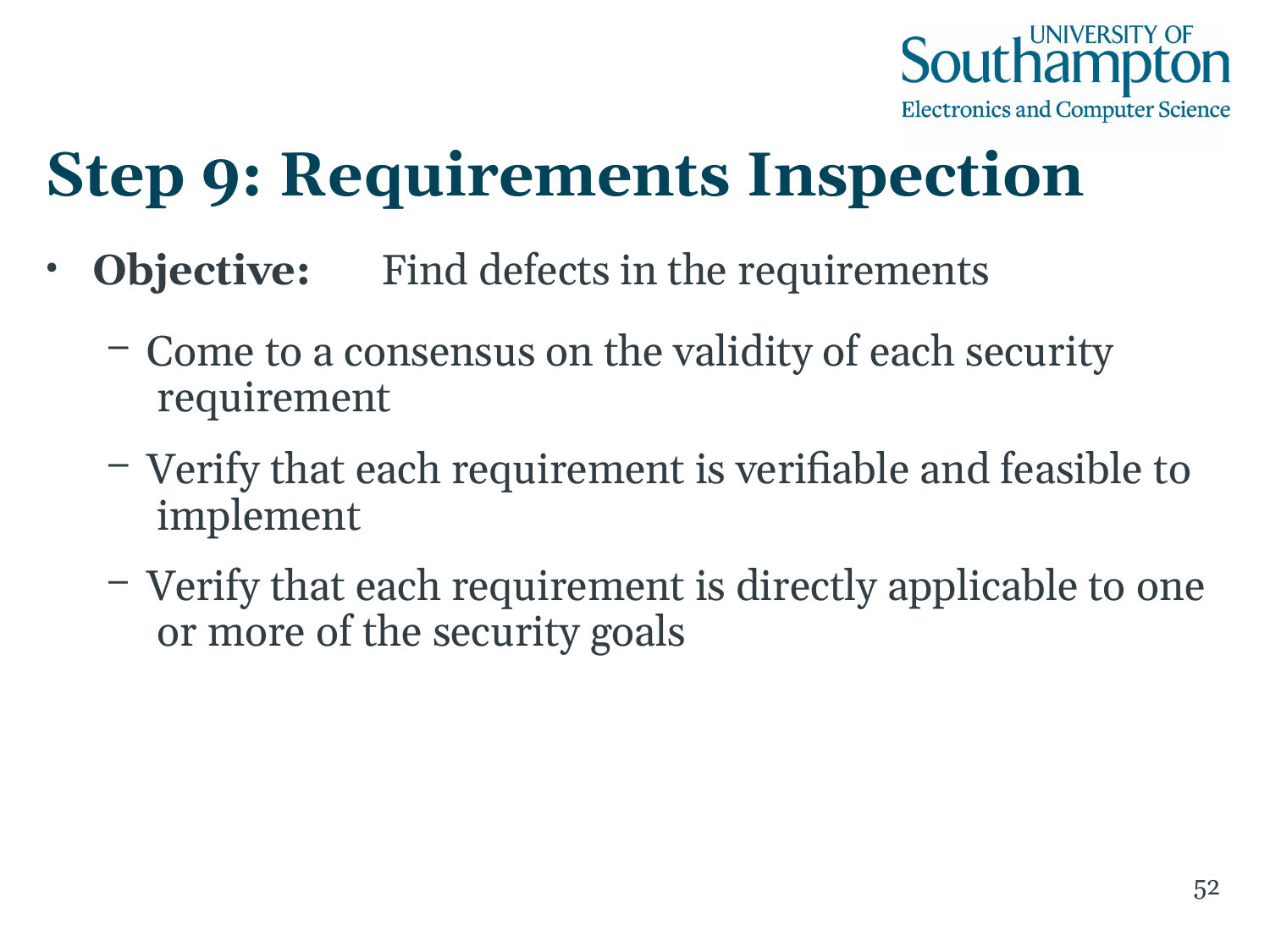

# Step 9: Requirements Inspection
Objective:	Find defects in the requirements
Come to a consensus on the validity of each security  requirement
Verify that each requirement is verifiable and feasible to  implement
Verify that each requirement is directly applicable to one  or more of the security goals
52